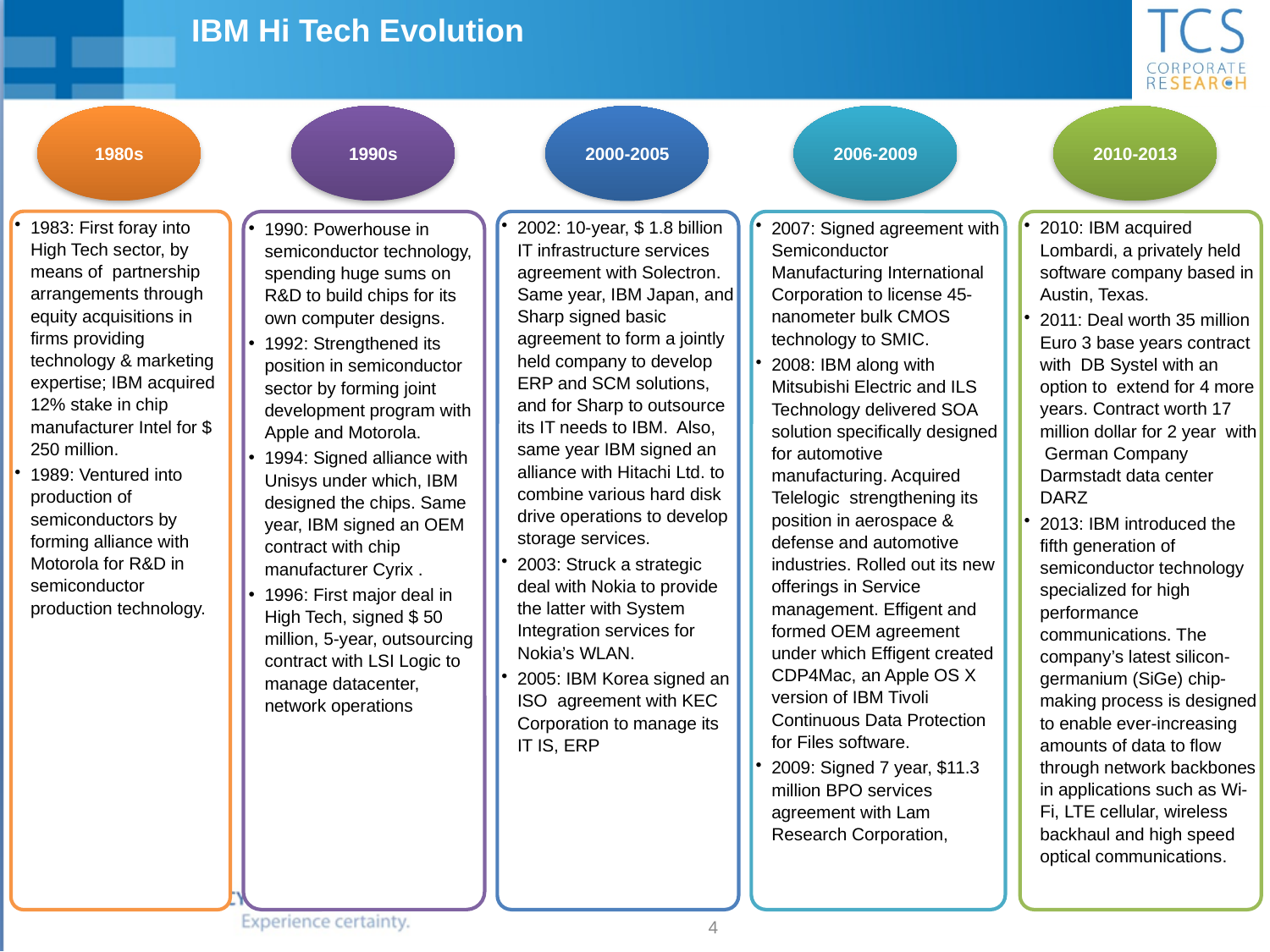

# IBM Hi Tech Evolution
1980s
1990s
2006-2009
2010-2013
2000-2005
1983: First foray into High Tech sector, by means of  partnership arrangements through equity acquisitions in firms providing technology & marketing expertise; IBM acquired 12% stake in chip manufacturer Intel for $ 250 million.
1989: Ventured into production of semiconductors by forming alliance with Motorola for R&D in semiconductor production technology.

1990: Powerhouse in semiconductor technology, spending huge sums on R&D to build chips for its own computer designs.
1992: Strengthened its position in semiconductor sector by forming joint development program with Apple and Motorola.
1994: Signed alliance with Unisys under which, IBM designed the chips. Same year, IBM signed an OEM contract with chip manufacturer Cyrix .
1996: First major deal in High Tech, signed $ 50 million, 5-year, outsourcing contract with LSI Logic to manage datacenter, network operations
2002: 10-year, $ 1.8 billion IT infrastructure services agreement with Solectron. Same year, IBM Japan, and Sharp signed basic agreement to form a jointly held company to develop ERP and SCM solutions, and for Sharp to outsource its IT needs to IBM.  Also, same year IBM signed an alliance with Hitachi Ltd. to combine various hard disk drive operations to develop storage services.
2003: Struck a strategic deal with Nokia to provide the latter with System Integration services for Nokia’s WLAN.
2005: IBM Korea signed an ISO  agreement with KEC Corporation to manage its IT IS, ERP
2007: Signed agreement with Semiconductor Manufacturing International Corporation to license 45-nanometer bulk CMOS technology to SMIC.
2008: IBM along with Mitsubishi Electric and ILS Technology delivered SOA solution specifically designed for automotive manufacturing. Acquired Telelogic  strengthening its position in aerospace & defense and automotive industries. Rolled out its new offerings in Service management. Effigent and formed OEM agreement under which Effigent created CDP4Mac, an Apple OS X version of IBM Tivoli Continuous Data Protection for Files software.
2009: Signed 7 year, $11.3 million BPO services agreement with Lam Research Corporation,
2010: IBM acquired Lombardi, a privately held software company based in Austin, Texas.
2011: Deal worth 35 million Euro 3 base years contract with  DB Systel with an option to  extend for 4 more years. Contract worth 17 million dollar for 2 year  with  German Company Darmstadt data center DARZ
2013: IBM introduced the fifth generation of semiconductor technology specialized for high performance communications. The company’s latest silicon-germanium (SiGe) chip-making process is designed to enable ever-increasing amounts of data to flow through network backbones in applications such as Wi-Fi, LTE cellular, wireless backhaul and high speed optical communications.
4